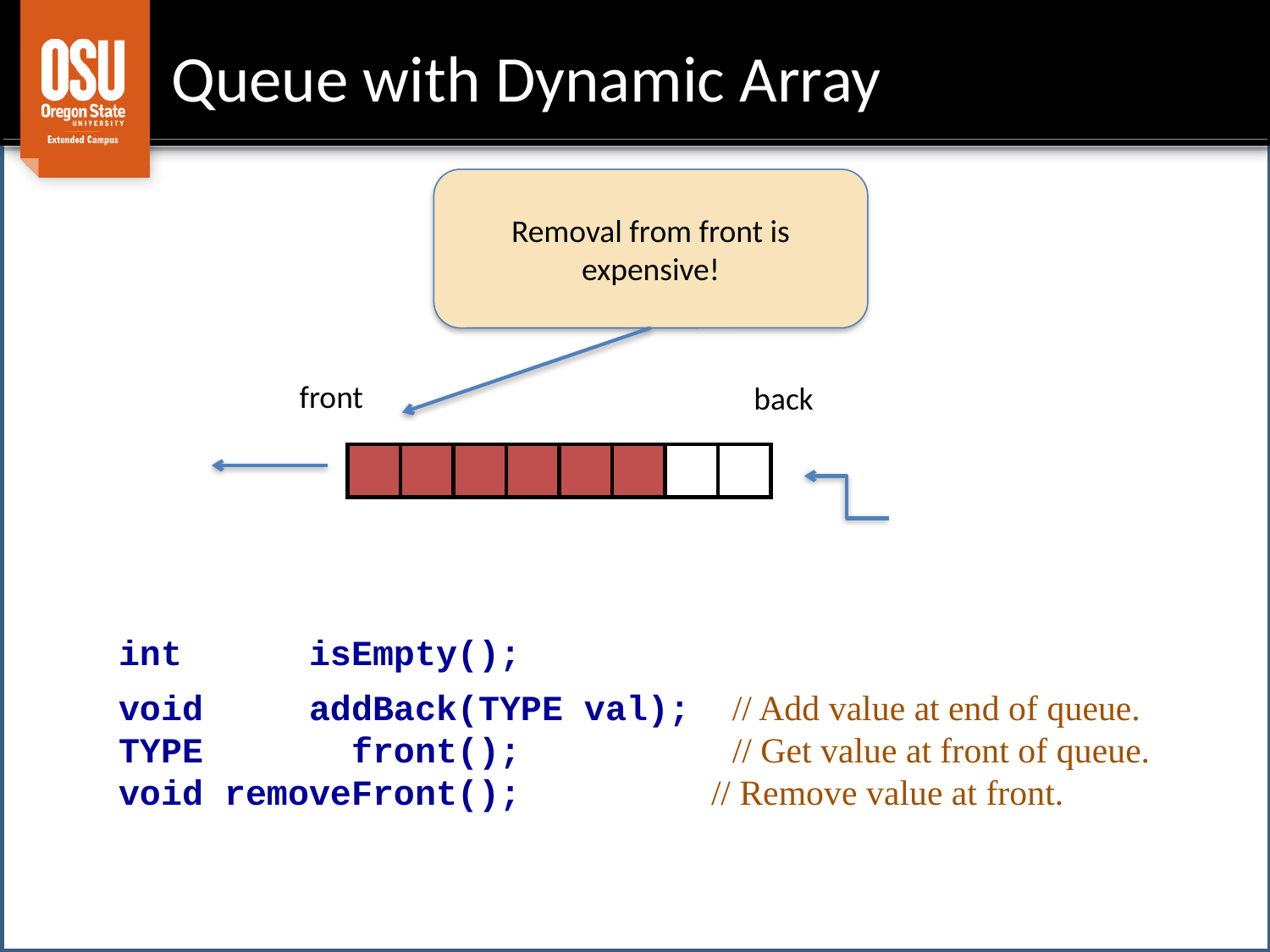

# Queue with Dynamic Array
Removal from front is expensive!
front
back

  int      isEmpty();
  void     addBack(TYPE val);  // Add value at end of queue.
  TYPE       front();          // Get value at front of queue.
  void removeFront();         // Remove value at front.